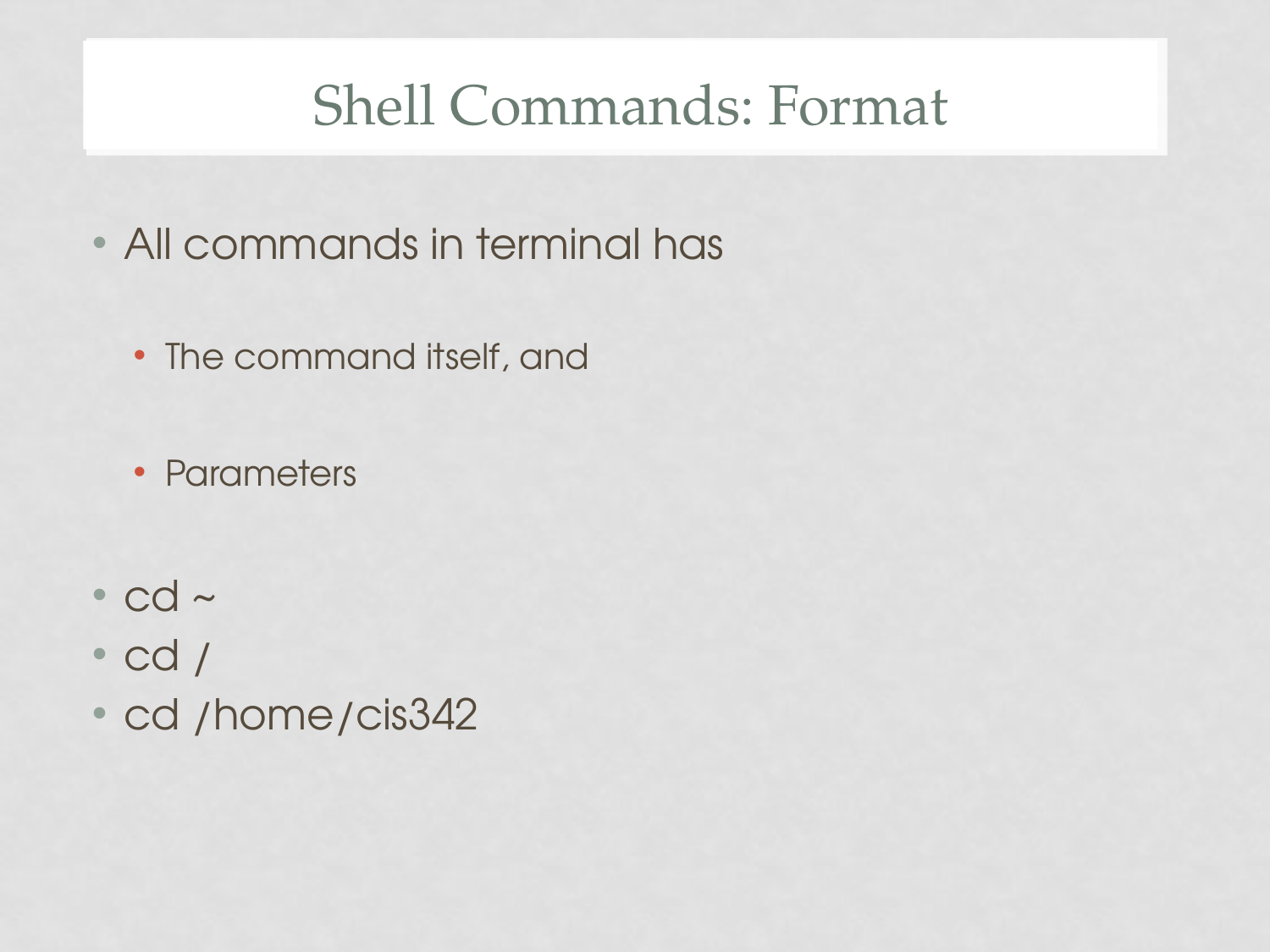

# Shell Commands: Format
All commands in terminal has

The command itself, and

Parameters

cd ~
cd /
cd /home/cis342